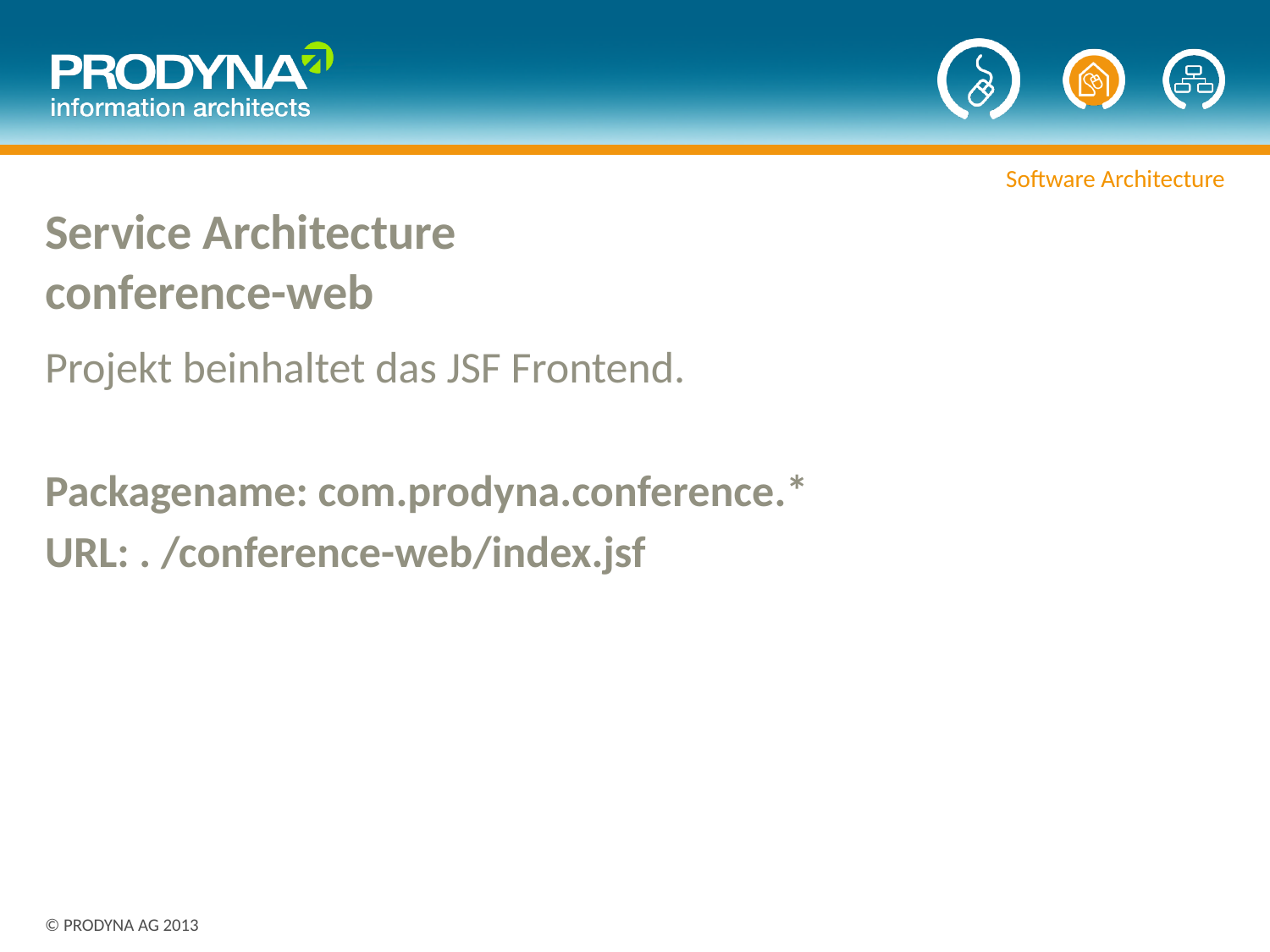

# Service Architecture conference-web
Projekt beinhaltet das JSF Frontend.

Packagename: com.prodyna.conference.*
URL: . /conference-web/index.jsf